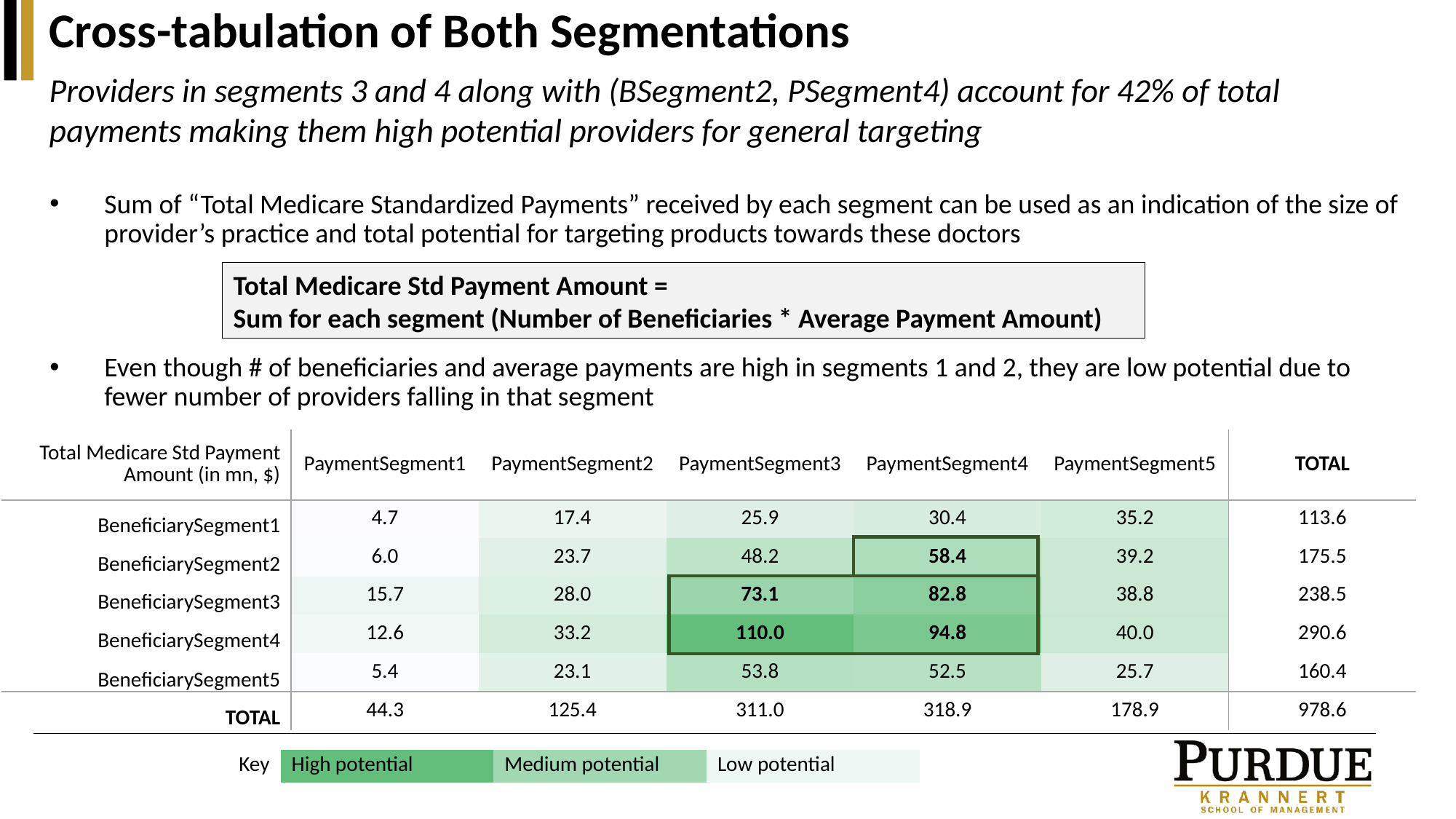

# Cross-tabulation of Both Segmentations
Providers in segments 3 and 4 along with (BSegment2, PSegment4) account for 42% of total payments making them high potential providers for general targeting
Sum of “Total Medicare Standardized Payments” received by each segment can be used as an indication of the size of provider’s practice and total potential for targeting products towards these doctors

Even though # of beneficiaries and average payments are high in segments 1 and 2, they are low potential due to fewer number of providers falling in that segment
Total Medicare Std Payment Amount =
Sum for each segment (Number of Beneficiaries * Average Payment Amount)
| Total Medicare Std Payment Amount (in mn, $) | PaymentSegment1 | PaymentSegment2 | PaymentSegment3 | PaymentSegment4 | PaymentSegment5 | TOTAL |
| --- | --- | --- | --- | --- | --- | --- |
| BeneficiarySegment1 | 4.7 | 17.4 | 25.9 | 30.4 | 35.2 | 113.6 |
| BeneficiarySegment2 | 6.0 | 23.7 | 48.2 | 58.4 | 39.2 | 175.5 |
| BeneficiarySegment3 | 15.7 | 28.0 | 73.1 | 82.8 | 38.8 | 238.5 |
| BeneficiarySegment4 | 12.6 | 33.2 | 110.0 | 94.8 | 40.0 | 290.6 |
| BeneficiarySegment5 | 5.4 | 23.1 | 53.8 | 52.5 | 25.7 | 160.4 |
| TOTAL | 44.3 | 125.4 | 311.0 | 318.9 | 178.9 | 978.6 |

| Key | High potential | Medium potential | Low potential |
| --- | --- | --- | --- |